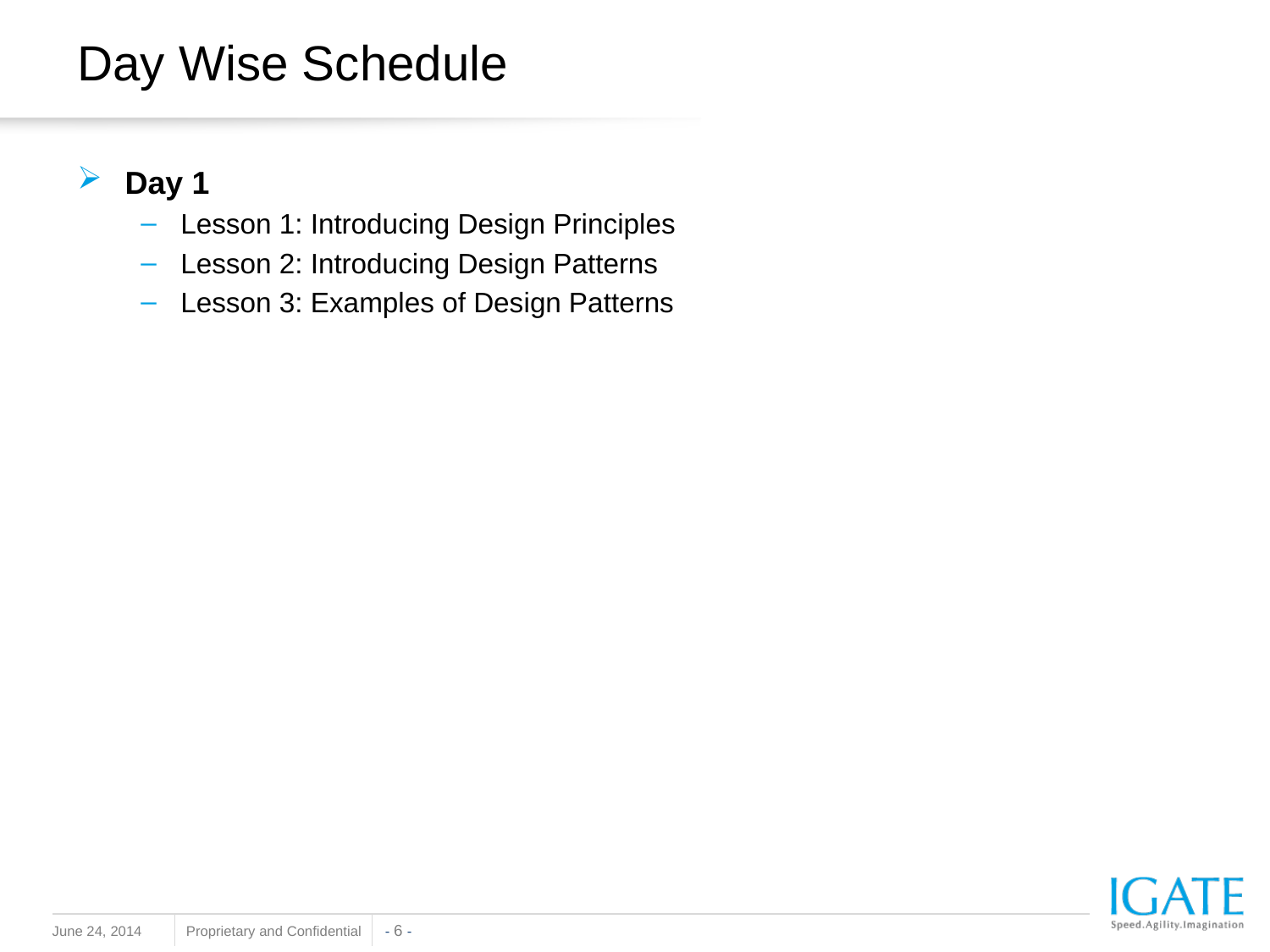

Day Wise Schedule
Day 1
Lesson 1: Introducing Design Principles
Lesson 2: Introducing Design Patterns
Lesson 3: Examples of Design Patterns